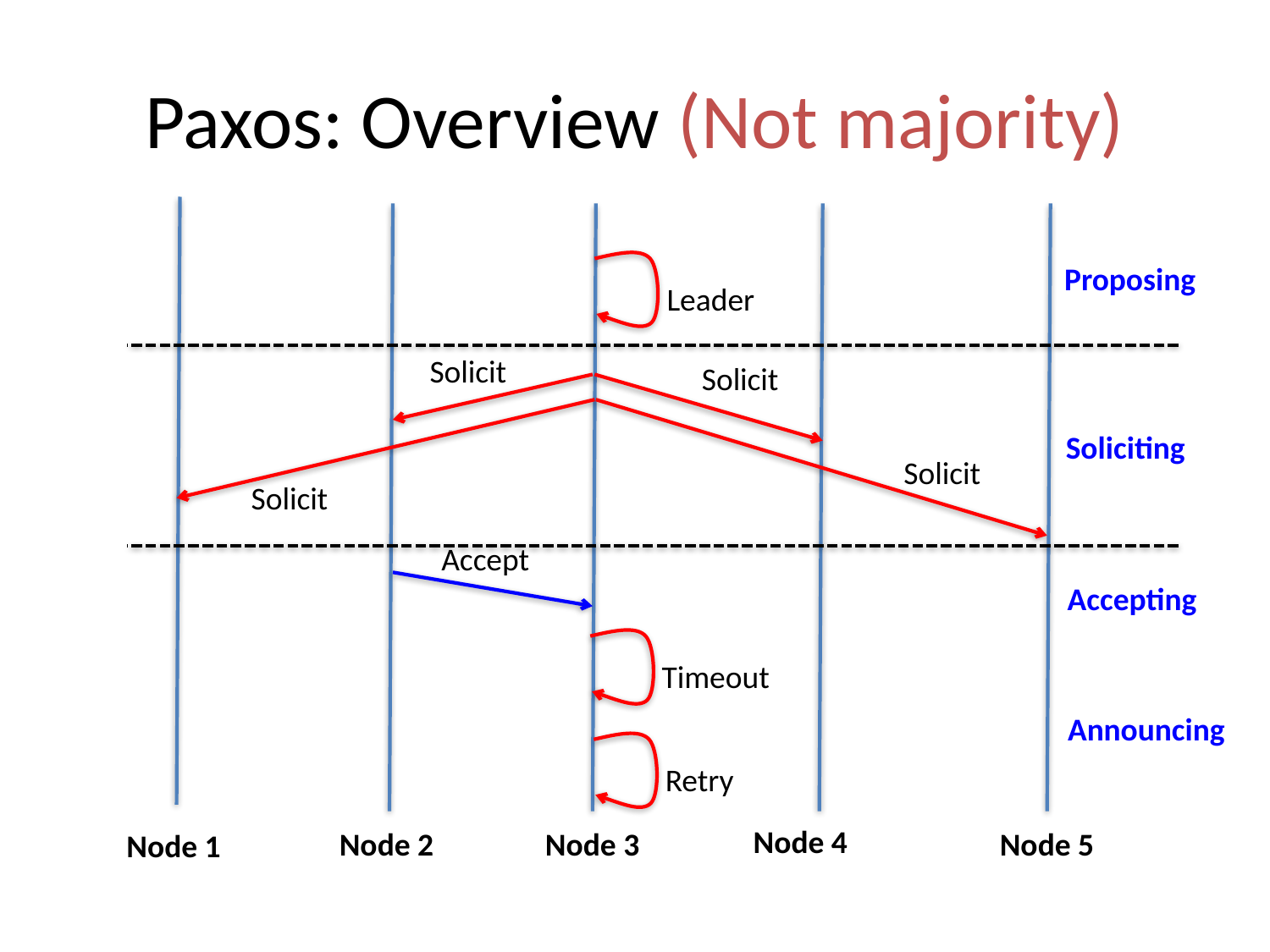

# Paxos: Overview (Not majority)

Proposing
Leader
Solicit
Solicit
Soliciting
Solicit
Solicit
Accept
Accepting

Timeout
Announcing

Retry
Node 4
Node 5
Node 2
Node 3
Node 1